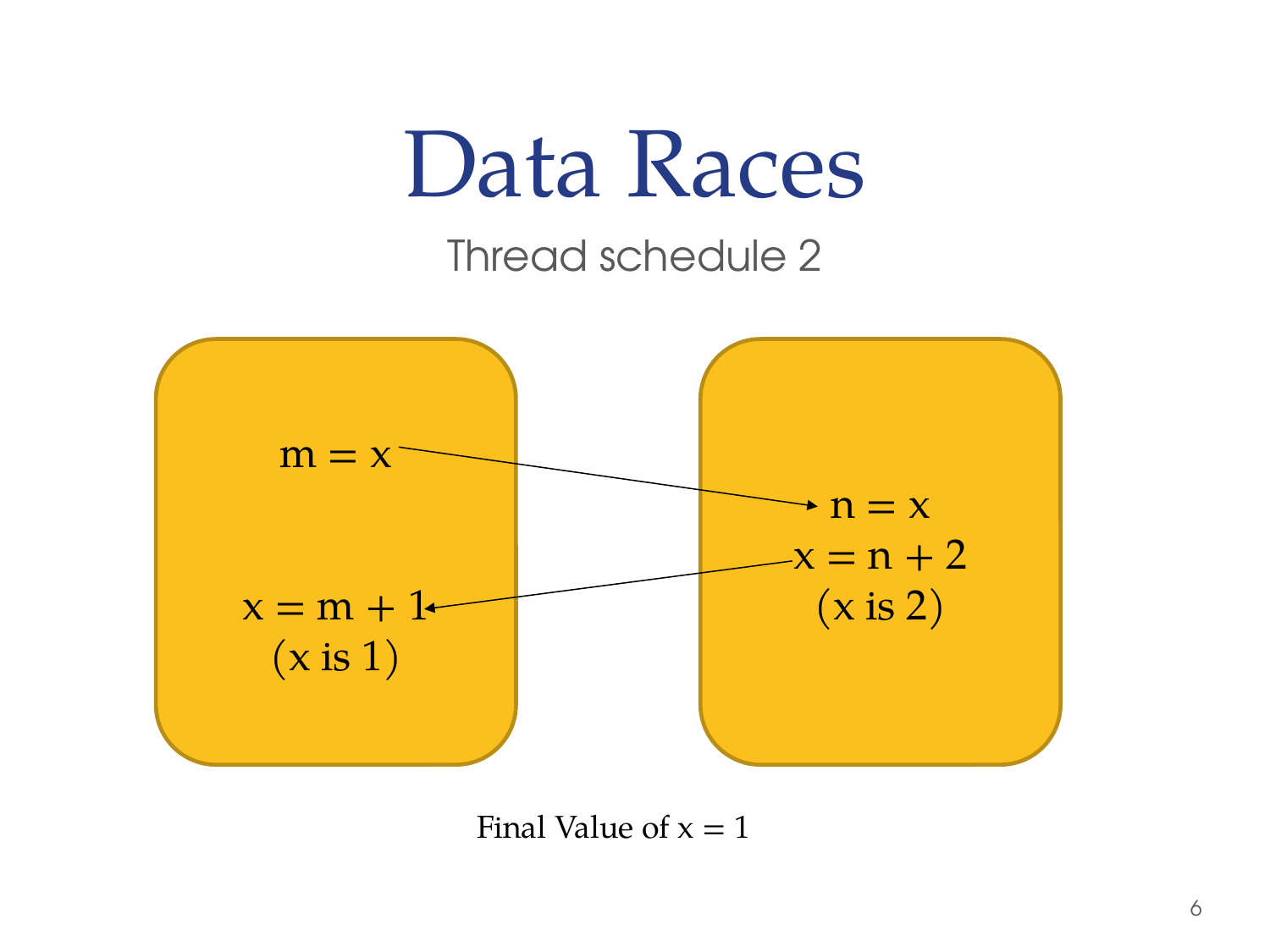

# Data Races
Thread schedule 2
n = x
x = n + 2
(x is 2)
m = x
x = m + 1
(x is 1)
Final Value of x = 1
6